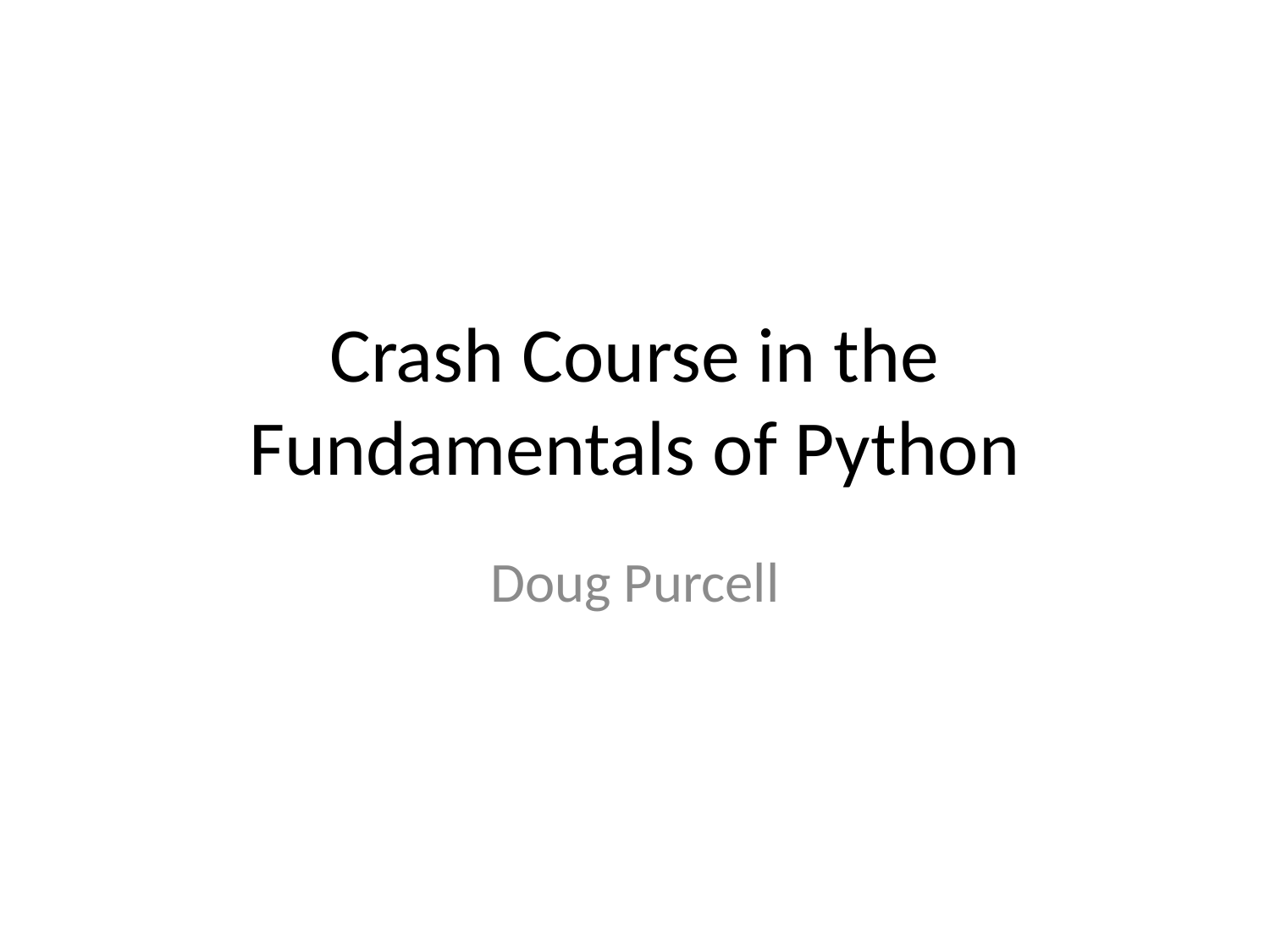

# Crash Course in the Fundamentals of Python
Doug Purcell